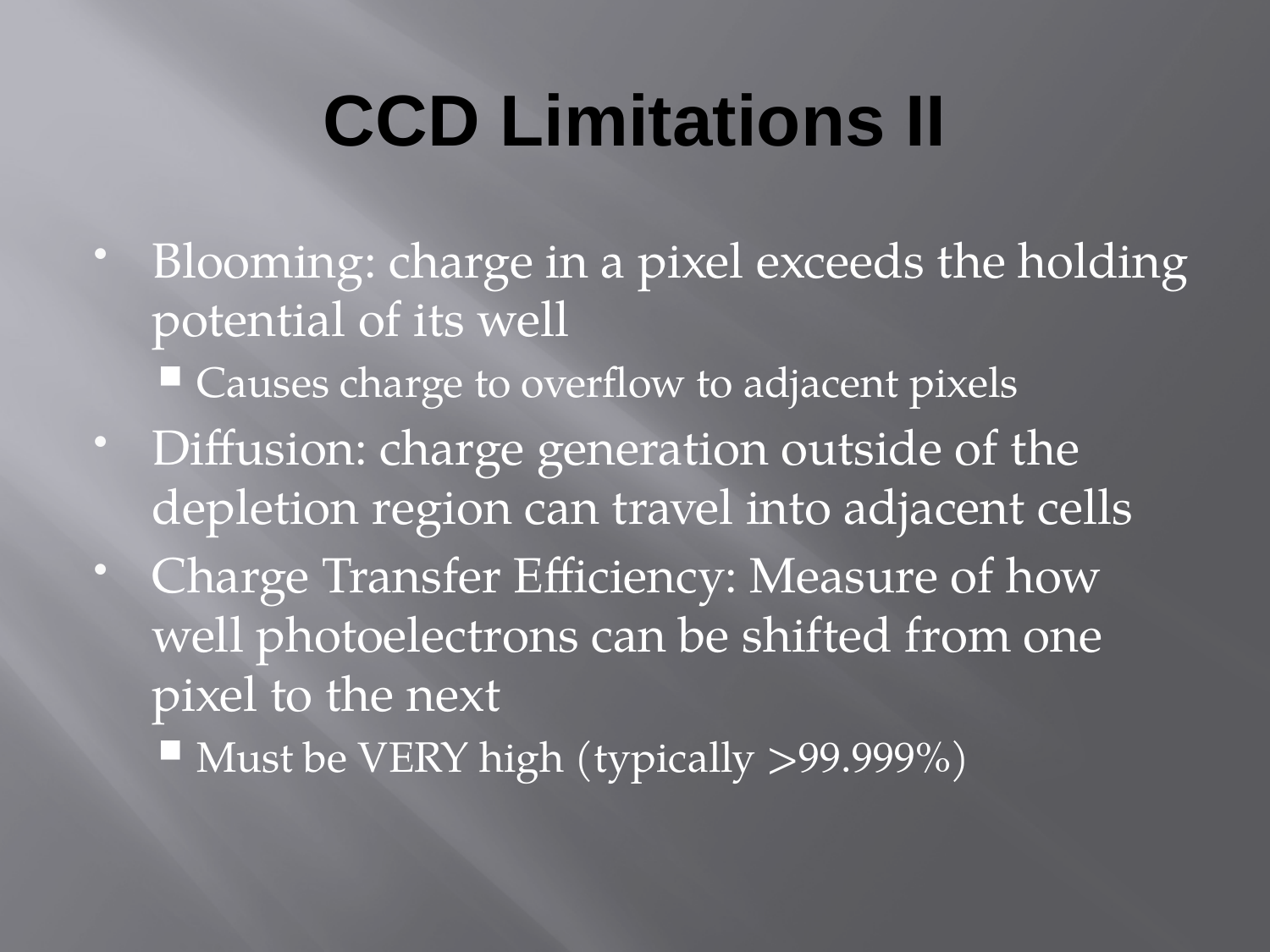

# CCD Limitations II
Blooming: charge in a pixel exceeds the holding potential of its well
Causes charge to overflow to adjacent pixels
Diffusion: charge generation outside of the depletion region can travel into adjacent cells
Charge Transfer Efficiency: Measure of how well photoelectrons can be shifted from one pixel to the next
Must be VERY high (typically >99.999%)